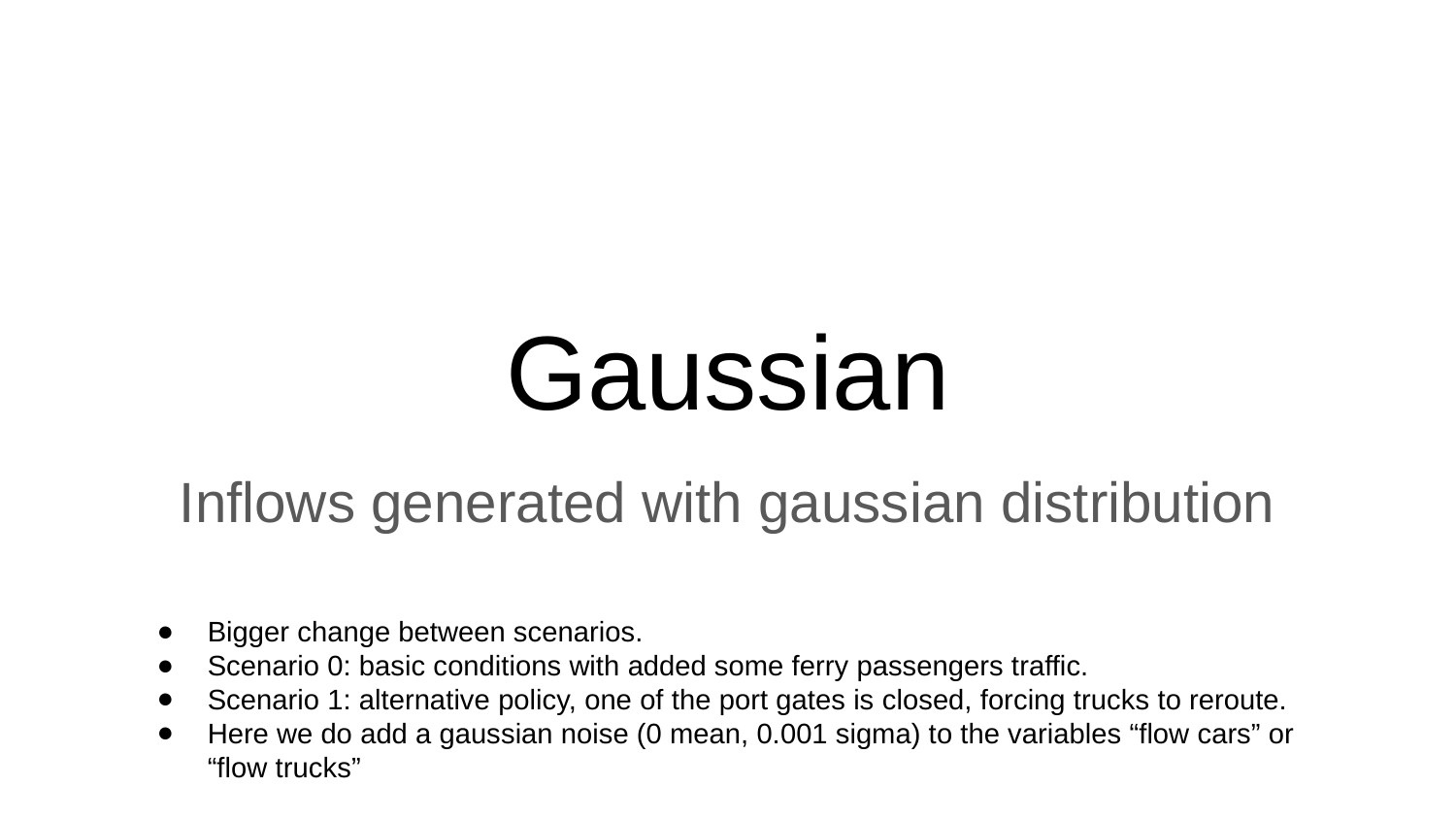

# Gaussian
Inflows generated with gaussian distribution

Bigger change between scenarios.
Scenario 0: basic conditions with added some ferry passengers traffic.
Scenario 1: alternative policy, one of the port gates is closed, forcing trucks to reroute.
Here we do add a gaussian noise (0 mean, 0.001 sigma) to the variables “flow cars” or “flow trucks”